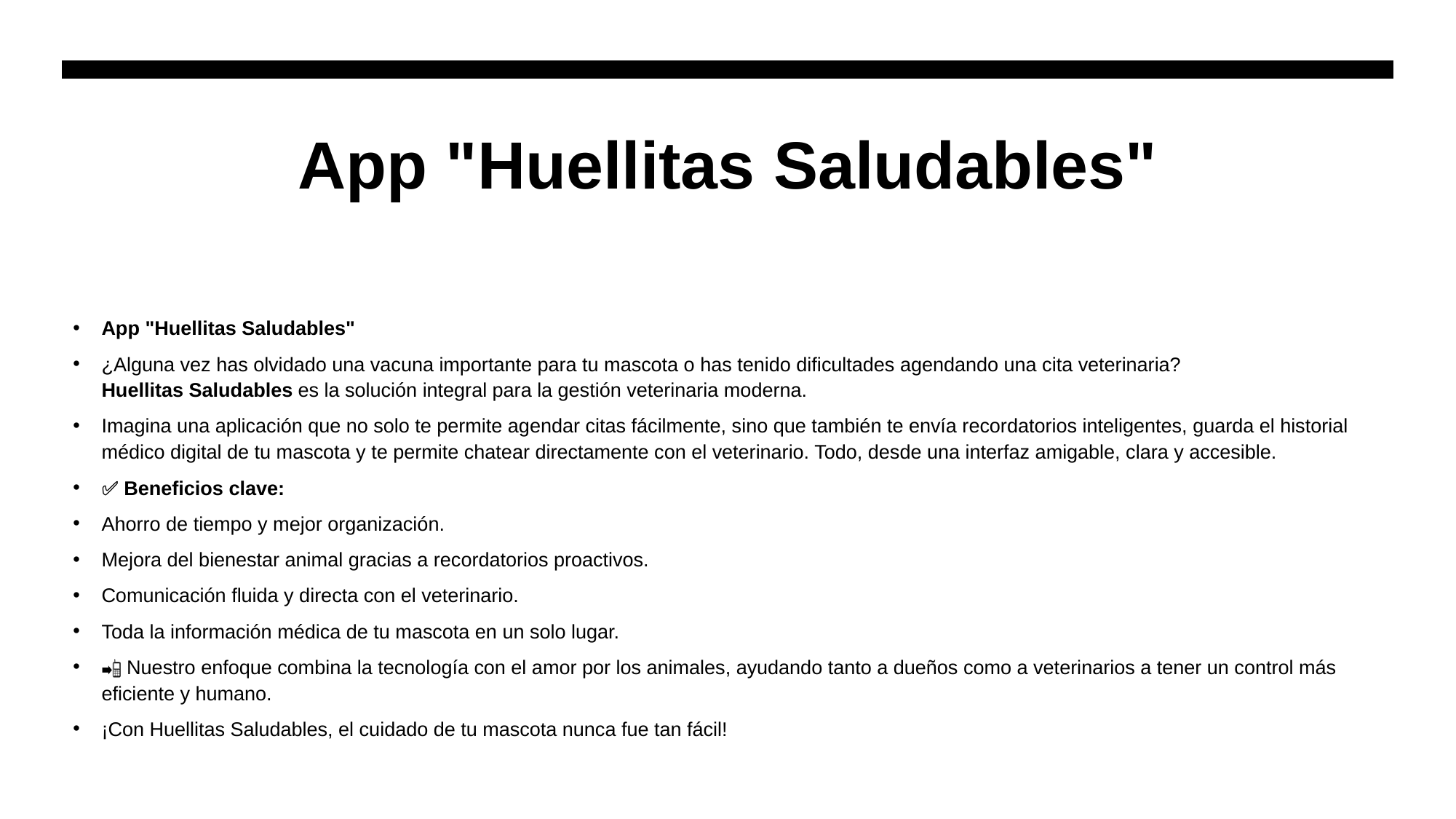

# App "Huellitas Saludables"
App "Huellitas Saludables"
¿Alguna vez has olvidado una vacuna importante para tu mascota o has tenido dificultades agendando una cita veterinaria?
Huellitas Saludables es la solución integral para la gestión veterinaria moderna.
Imagina una aplicación que no solo te permite agendar citas fácilmente, sino que también te envía recordatorios inteligentes, guarda el historial médico digital de tu mascota y te permite chatear directamente con el veterinario. Todo, desde una interfaz amigable, clara y accesible.
✅ Beneficios clave:
Ahorro de tiempo y mejor organización.
Mejora del bienestar animal gracias a recordatorios proactivos.
Comunicación fluida y directa con el veterinario.
Toda la información médica de tu mascota en un solo lugar.
📲 Nuestro enfoque combina la tecnología con el amor por los animales, ayudando tanto a dueños como a veterinarios a tener un control más eficiente y humano.
¡Con Huellitas Saludables, el cuidado de tu mascota nunca fue tan fácil!